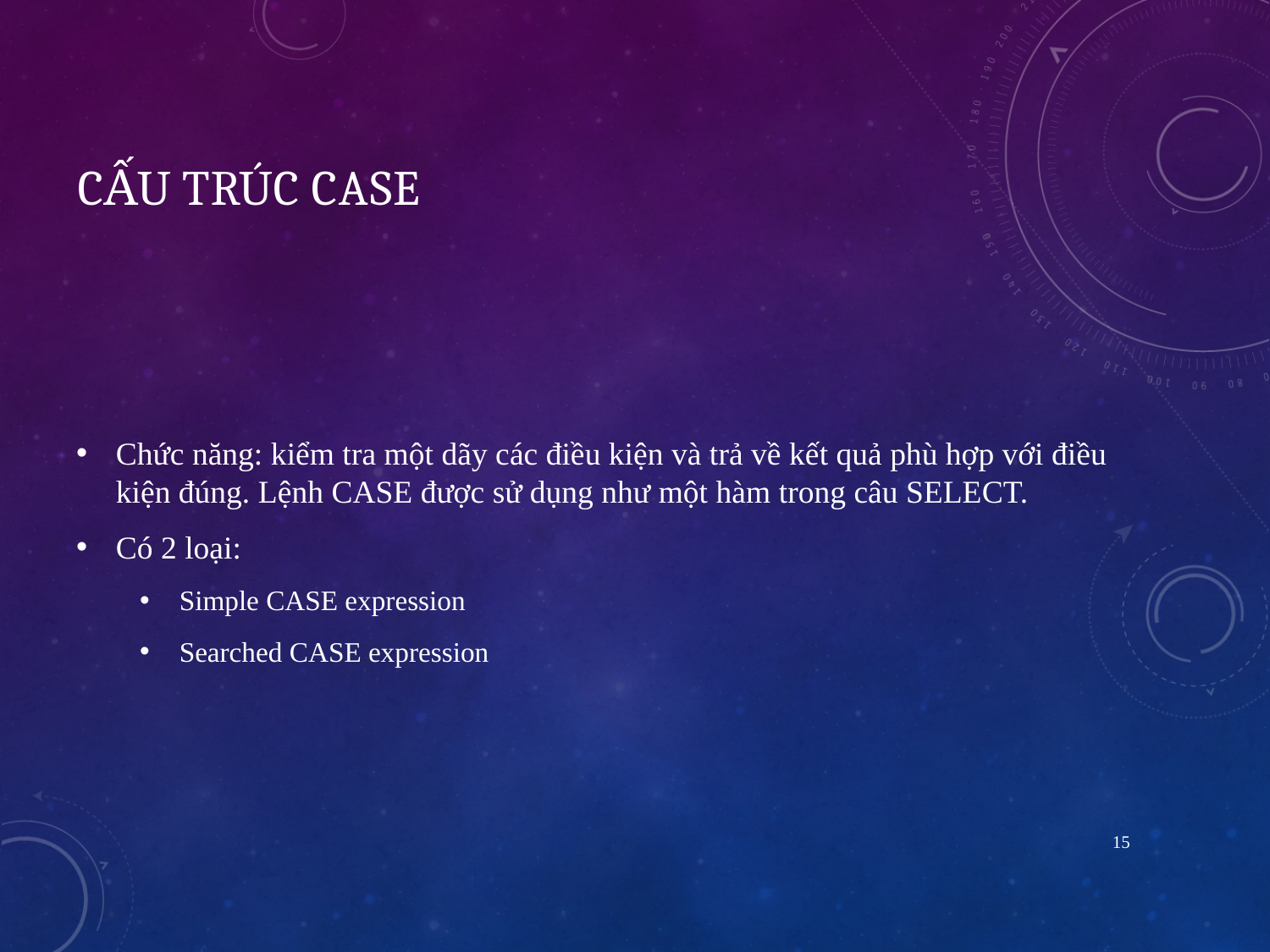

# CấU trúc case
Chức năng: kiểm tra một dãy các điều kiện và trả về kết quả phù hợp với điều kiện đúng. Lệnh CASE được sử dụng như một hàm trong câu SELECT.
Có 2 loại:
Simple CASE expression
Searched CASE expression
15